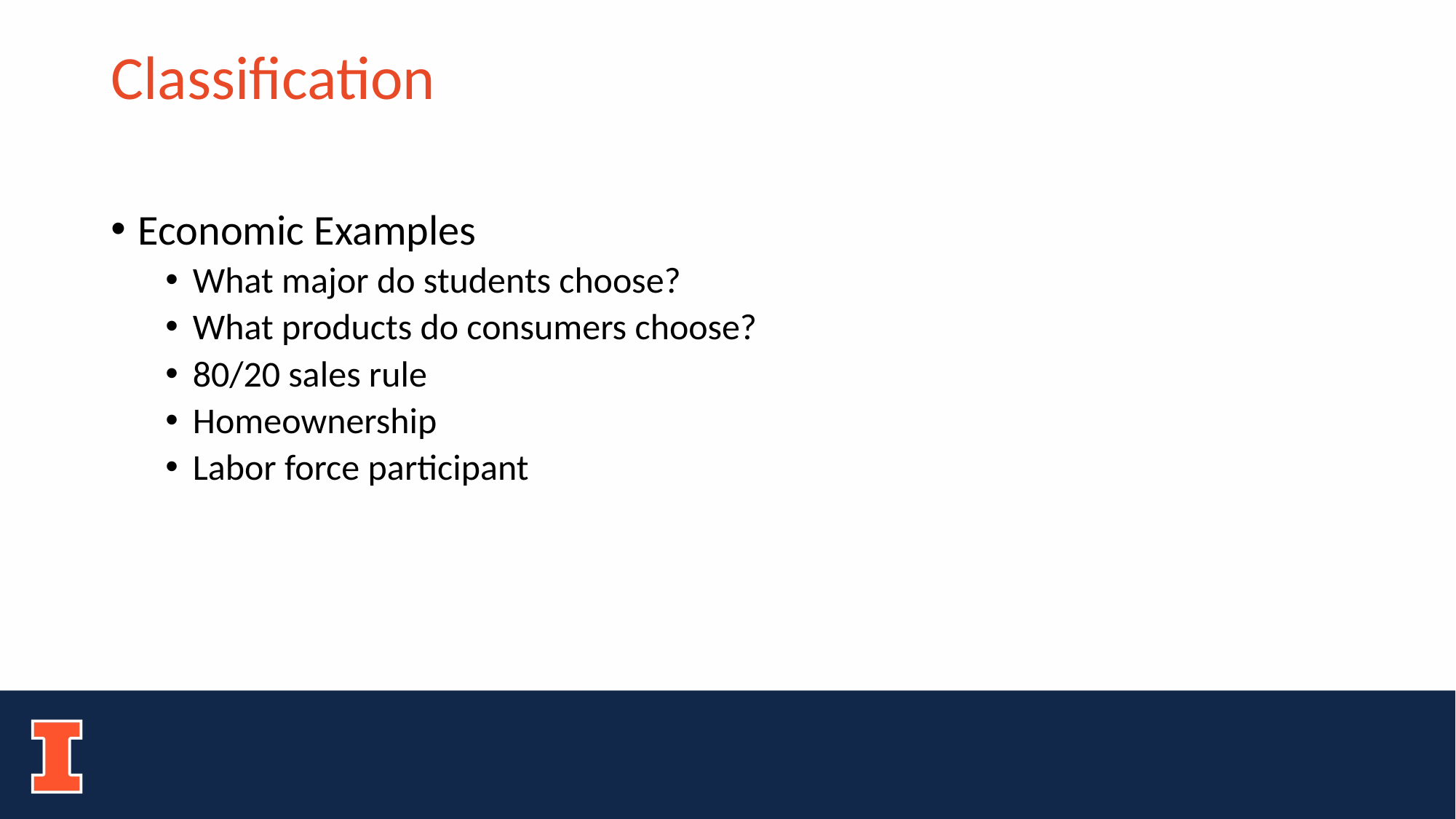

# Classification

Economic Examples
What major do students choose?
What products do consumers choose?
80/20 sales rule
Homeownership
Labor force participant